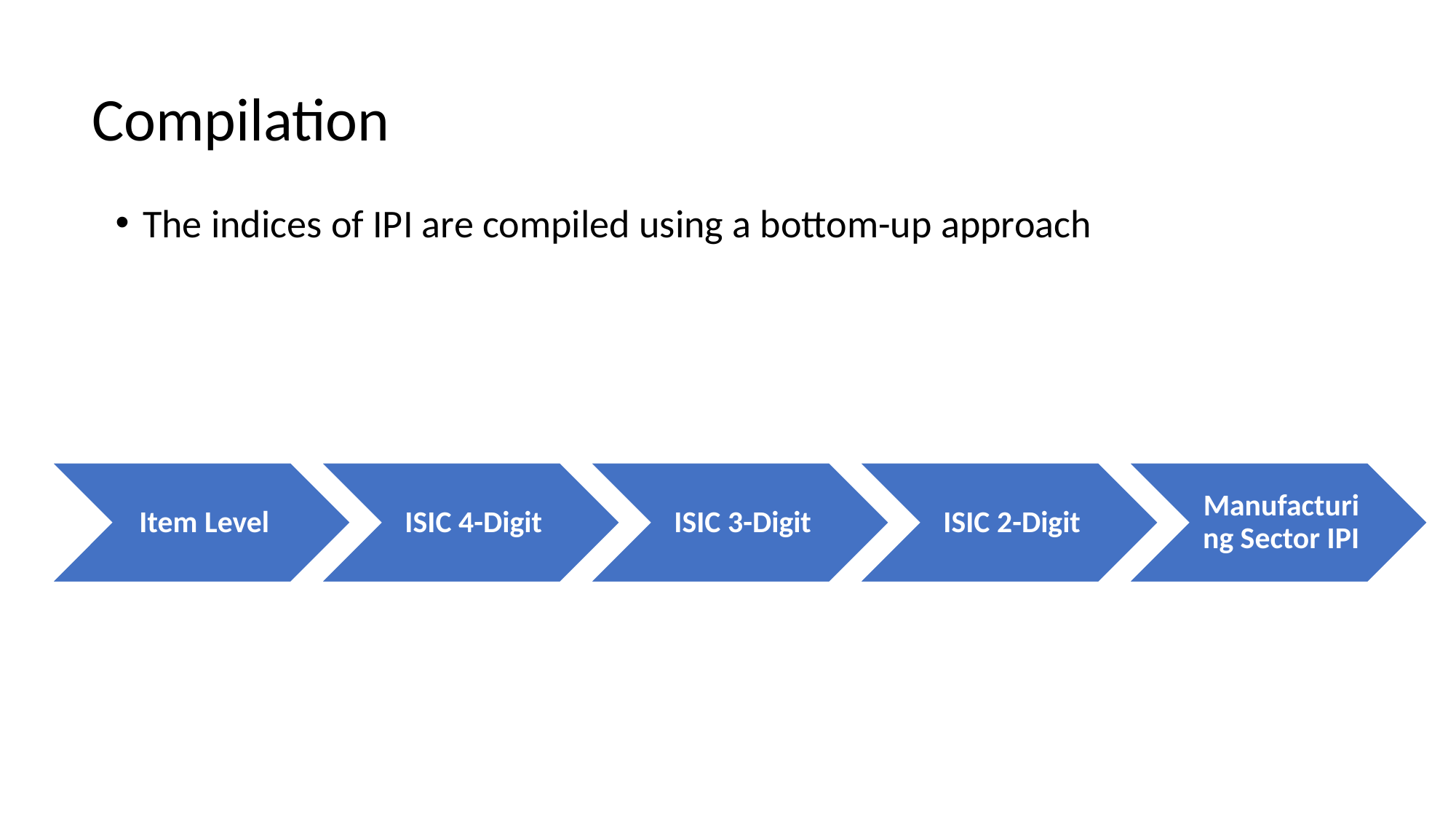

# Compilation
The indices of IPI are compiled using a bottom-up approach
Item Level
ISIC 4-Digit
ISIC 3-Digit
ISIC 2-Digit
Manufacturing Sector IPI